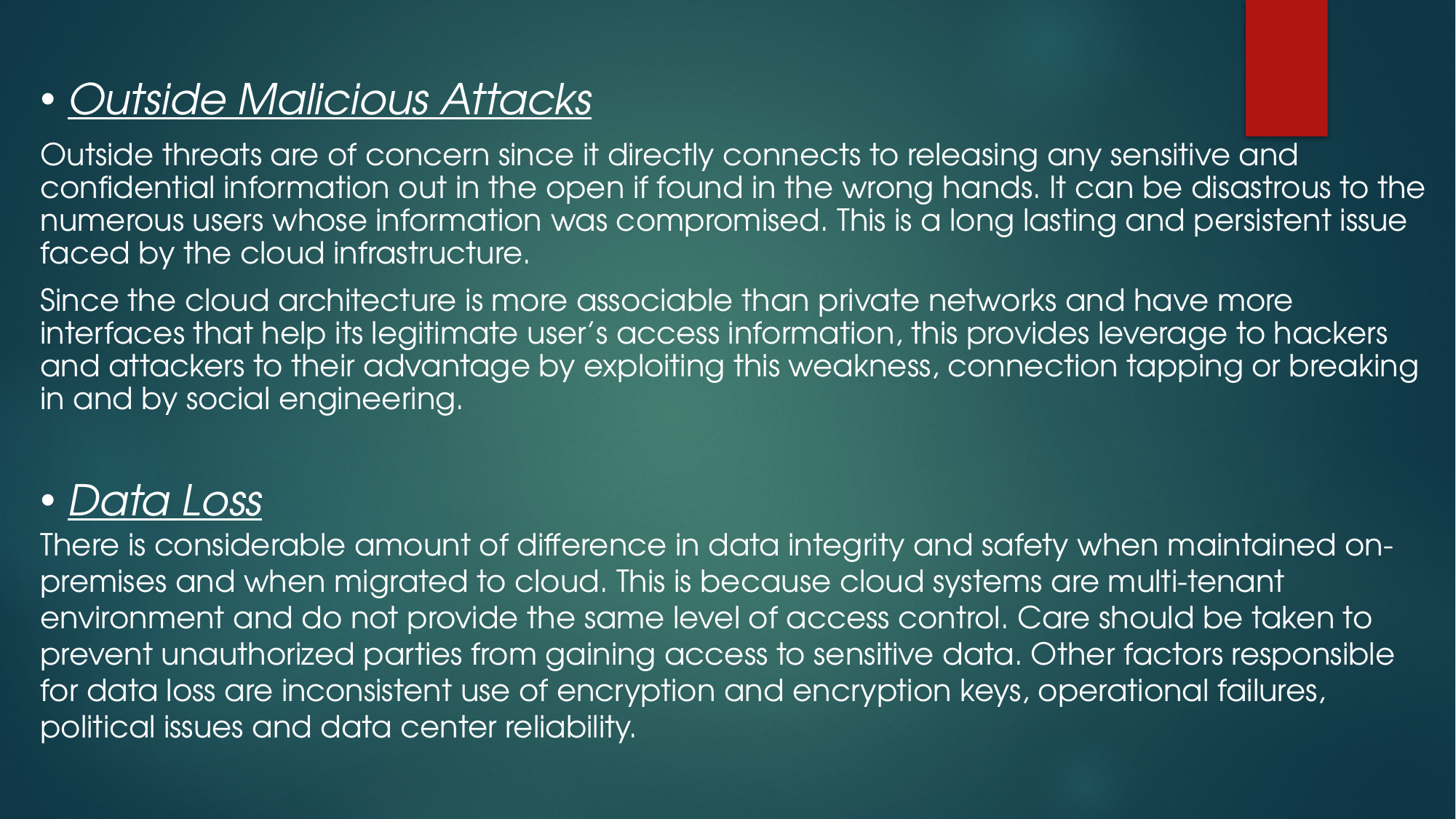

Outside Malicious Attacks
Outside threats are of concern since it directly connects to releasing any sensitive and confidential information out in the open if found in the wrong hands. It can be disastrous to the numerous users whose information was compromised. This is a long lasting and persistent issue faced by the cloud infrastructure.
Since the cloud architecture is more associable than private networks and have more interfaces that help its legitimate user’s access information, this provides leverage to hackers and attackers to their advantage by exploiting this weakness, connection tapping or breaking in and by social engineering.

Data Loss
There is considerable amount of difference in data integrity and safety when maintained on-premises and when migrated to cloud. This is because cloud systems are multi-tenant environment and do not provide the same level of access control. Care should be taken to prevent unauthorized parties from gaining access to sensitive data. Other factors responsible for data loss are inconsistent use of encryption and encryption keys, operational failures, political issues and data center reliability.